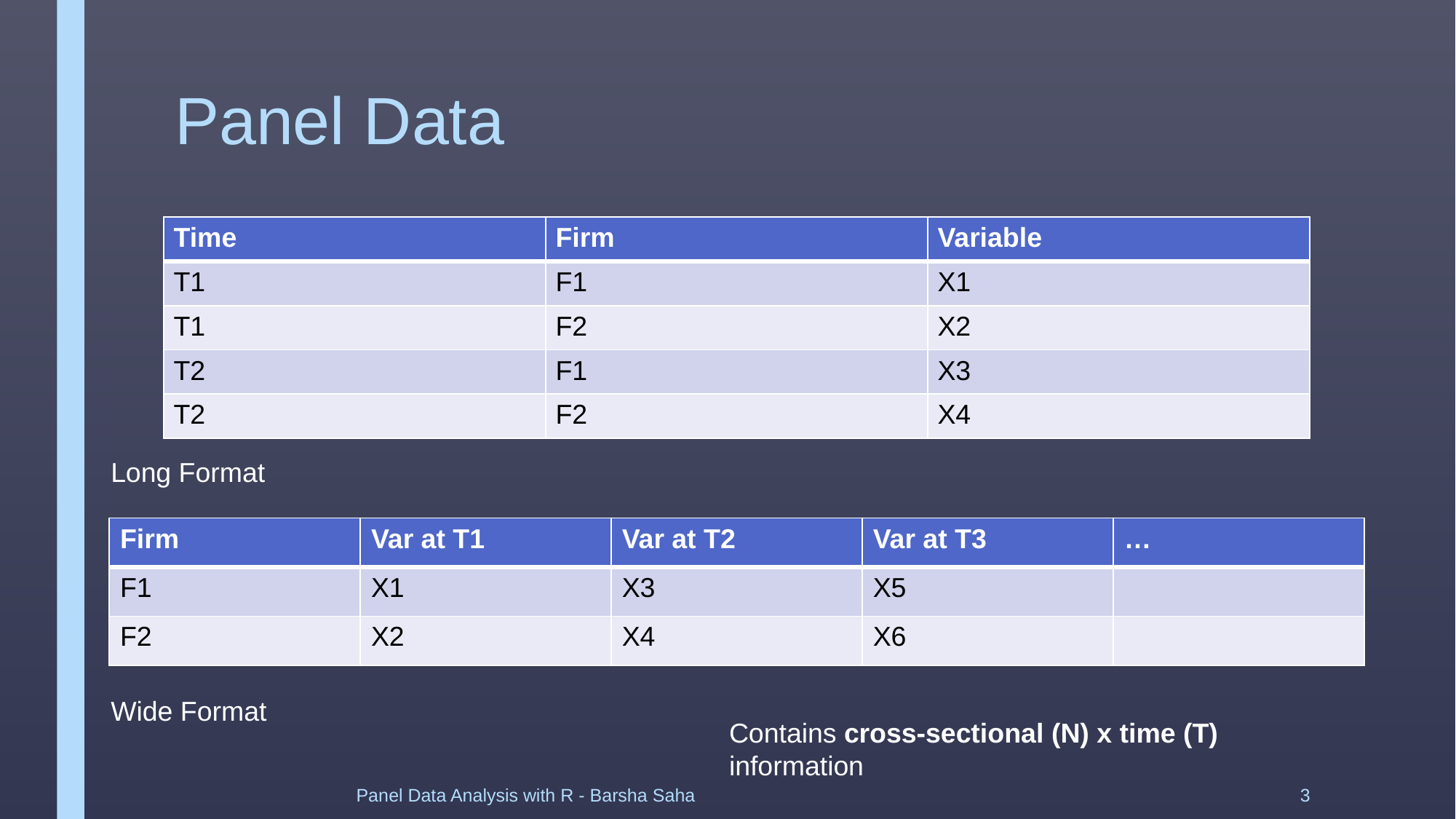

# Panel Data
| Time | Firm | Variable |
| --- | --- | --- |
| T1 | F1 | X1 |
| T1 | F2 | X2 |
| T2 | F1 | X3 |
| T2 | F2 | X4 |
Long Format
| Firm | Var at T1 | Var at T2 | Var at T3 | … |
| --- | --- | --- | --- | --- |
| F1 | X1 | X3 | X5 |  |
| F2 | X2 | X4 | X6 |  |
Wide Format
Contains cross-sectional (N) x time (T) information
Panel Data Analysis with R - Barsha Saha
3